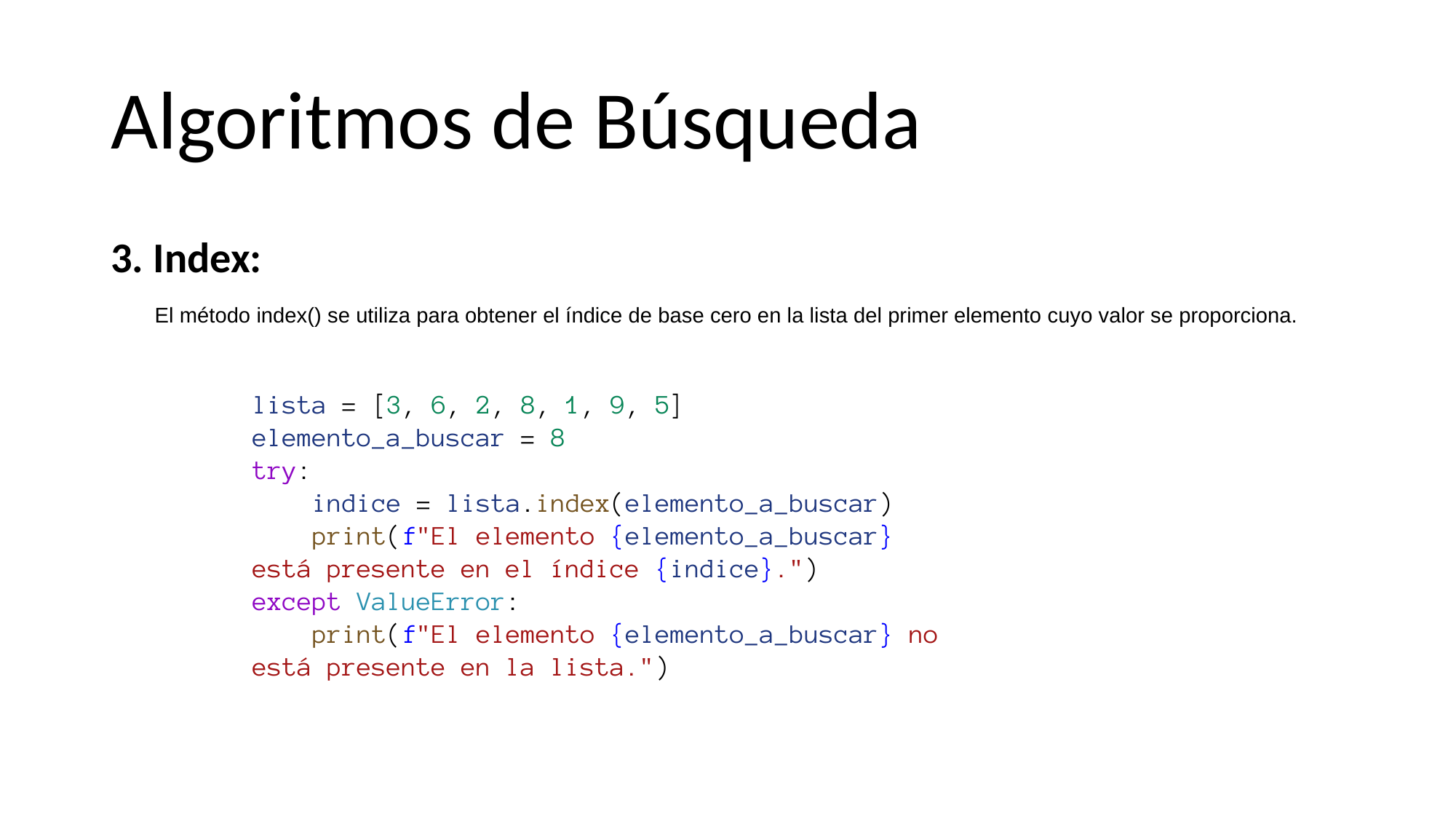

# Algoritmos de Búsqueda
3. Index:
El método index() se utiliza para obtener el índice de base cero en la lista del primer elemento cuyo valor se proporciona.
lista = [3, 6, 2, 8, 1, 9, 5]
elemento_a_buscar = 8
try:
    indice = lista.index(elemento_a_buscar)
    print(f"El elemento {elemento_a_buscar} está presente en el índice {indice}.")
except ValueError:
    print(f"El elemento {elemento_a_buscar} no está presente en la lista.")